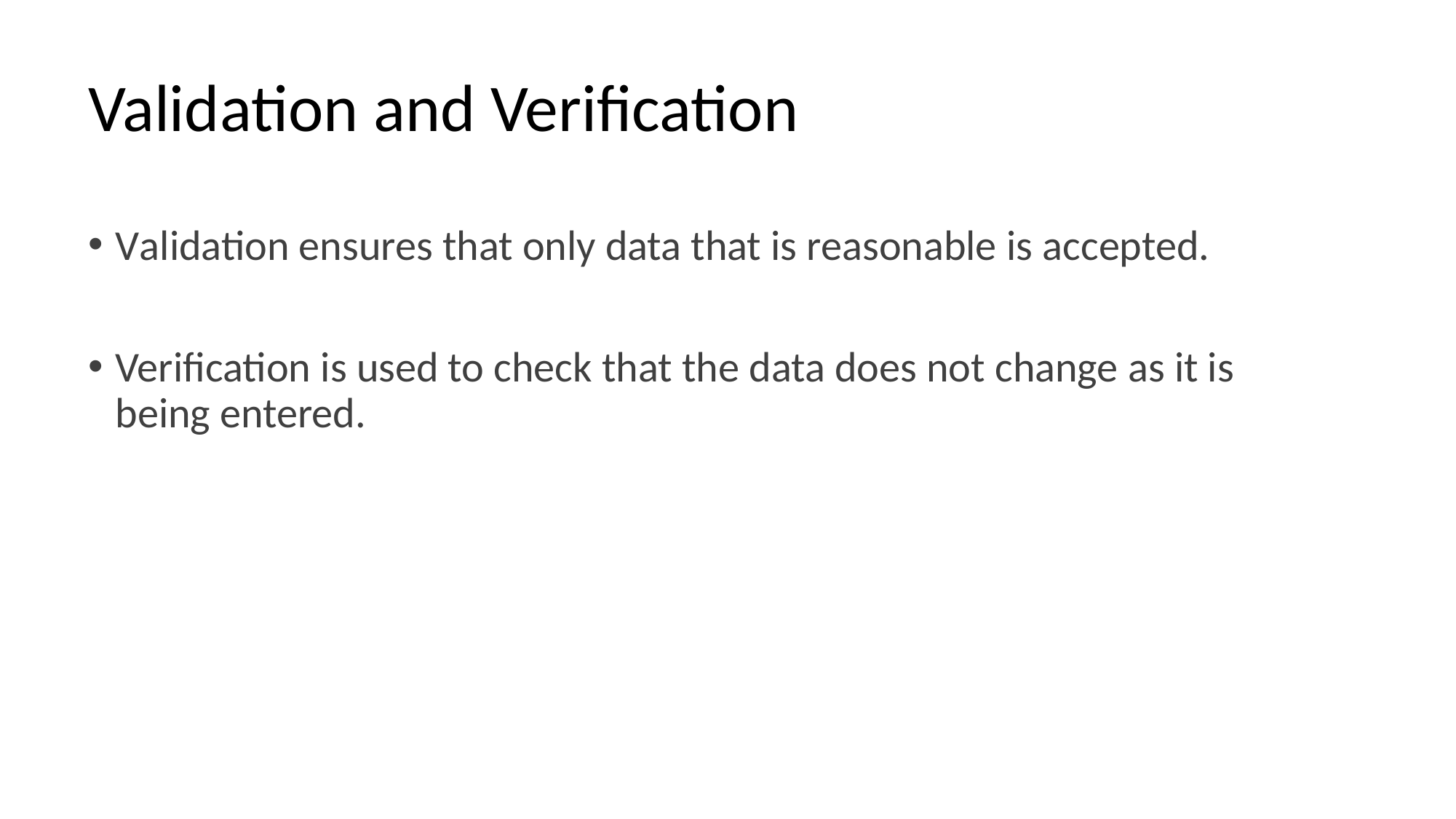

# Validation and Verification
Validation ensures that only data that is reasonable is accepted.

Verification is used to check that the data does not change as it is being entered.